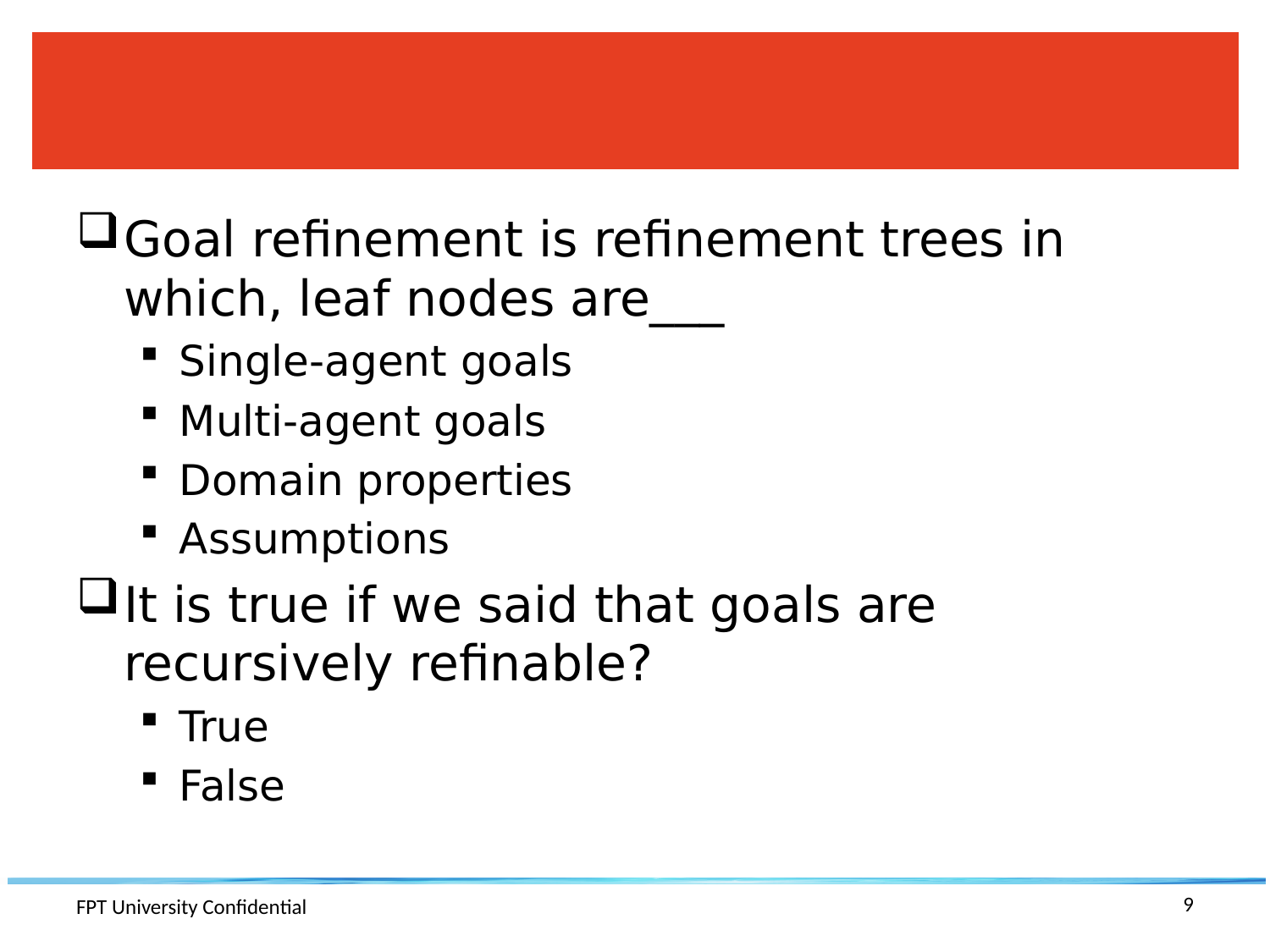

#
Goal refinement is refinement trees in which, leaf nodes are___
Single-agent goals
Multi-agent goals
Domain properties
Assumptions
It is true if we said that goals are recursively refinable?
True
False